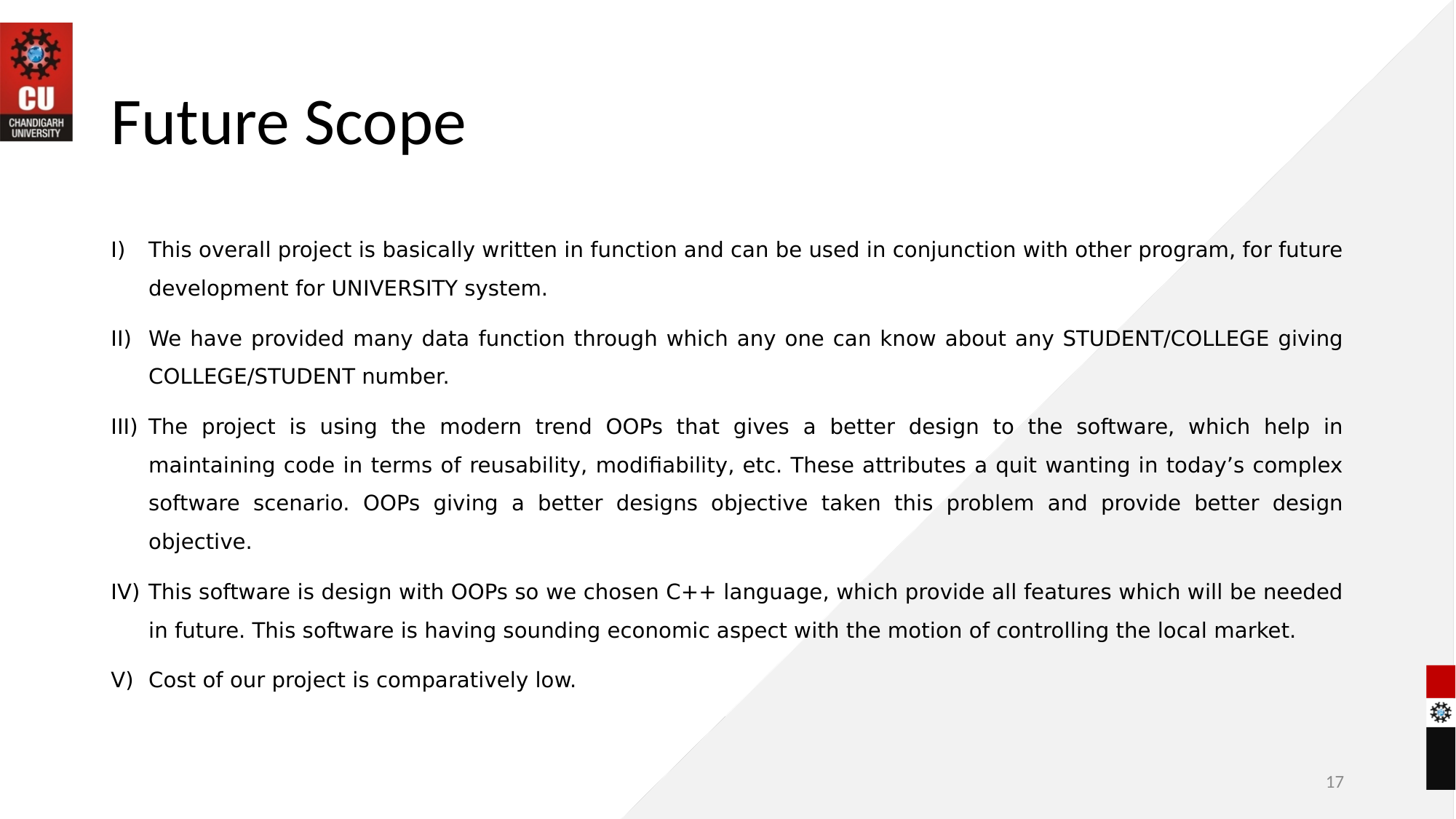

# Future Scope
This overall project is basically written in function and can be used in conjunction with other program, for future development for UNIVERSITY system.
We have provided many data function through which any one can know about any STUDENT/COLLEGE giving COLLEGE/STUDENT number.
The project is using the modern trend OOPs that gives a better design to the software, which help in maintaining code in terms of reusability, modifiability, etc. These attributes a quit wanting in today’s complex software scenario. OOPs giving a better designs objective taken this problem and provide better design objective.
This software is design with OOPs so we chosen C++ language, which provide all features which will be needed in future. This software is having sounding economic aspect with the motion of controlling the local market.
Cost of our project is comparatively low.

17